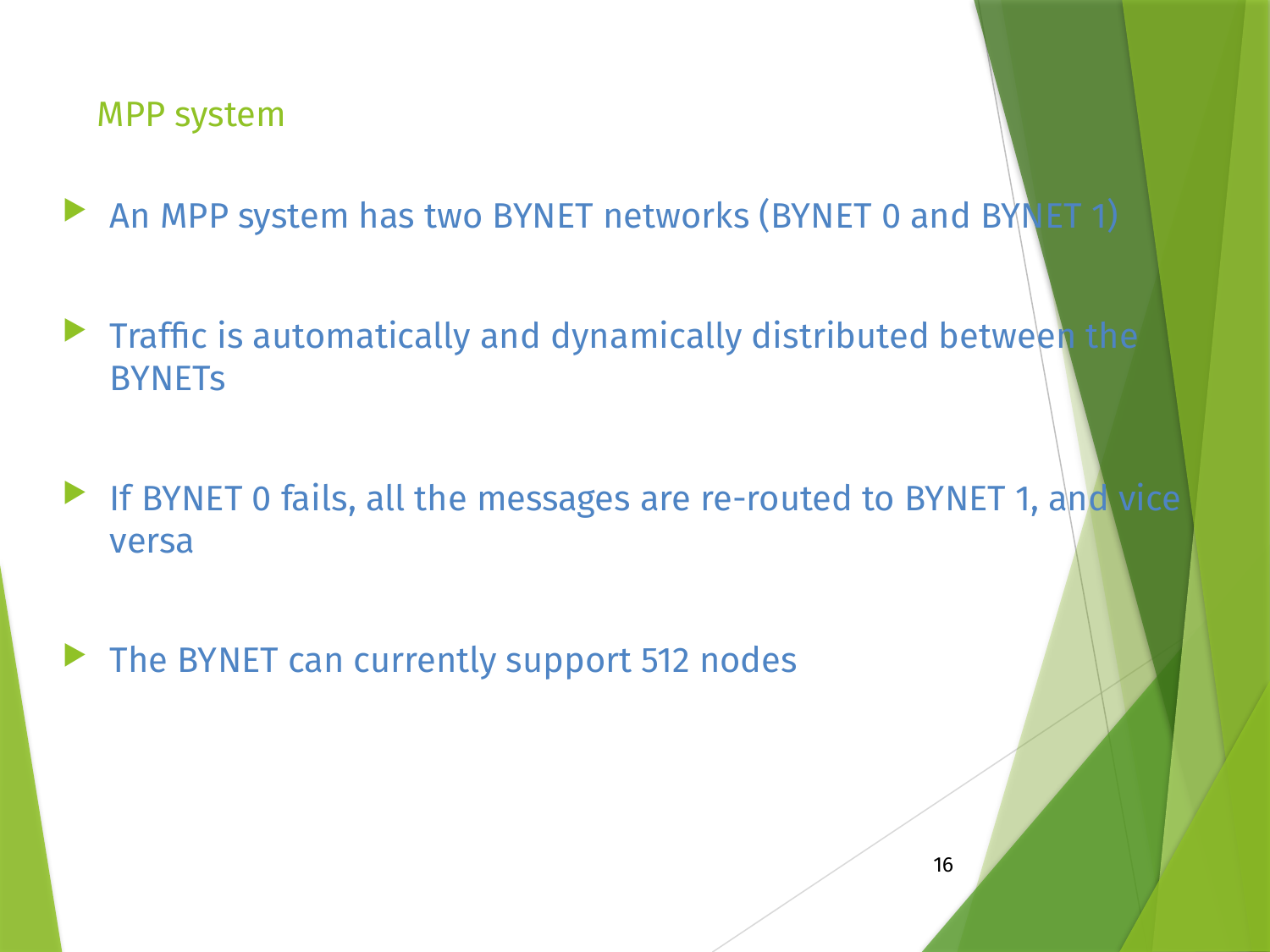

# MPP system

An MPP system has two BYNET networks (BYNET 0 and BYNET 1)

Traffic is automatically and dynamically distributed between the BYNETs

If BYNET 0 fails, all the messages are re-routed to BYNET 1, and vice versa

The BYNET can currently support 512 nodes
16